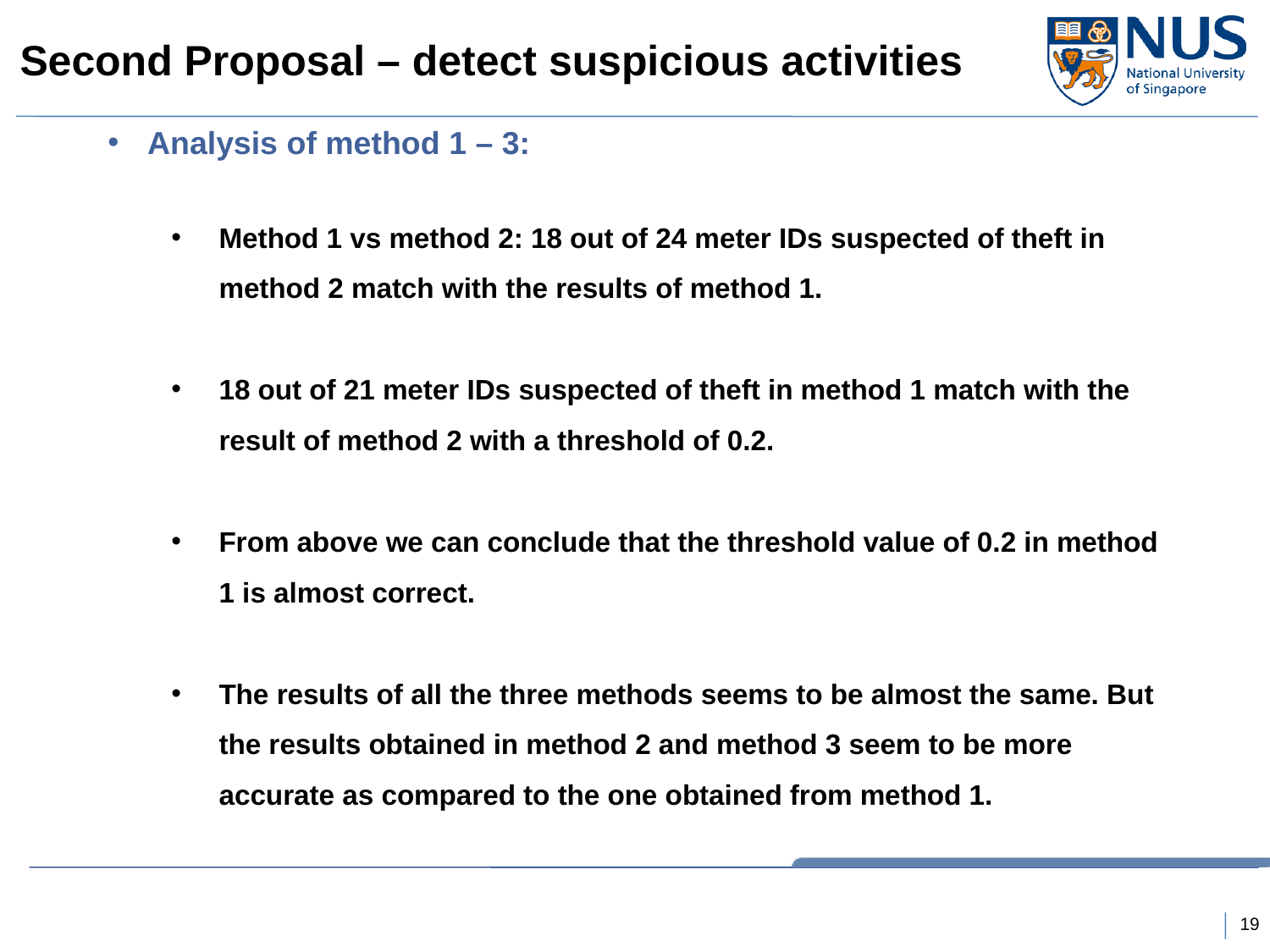

# Second Proposal – detect suspicious activities
Analysis of method 1 – 3:

Method 1 vs method 2: 18 out of 24 meter IDs suspected of theft in method 2 match with the results of method 1.

18 out of 21 meter IDs suspected of theft in method 1 match with the result of method 2 with a threshold of 0.2.

From above we can conclude that the threshold value of 0.2 in method 1 is almost correct.

The results of all the three methods seems to be almost the same. But the results obtained in method 2 and method 3 seem to be more accurate as compared to the one obtained from method 1.